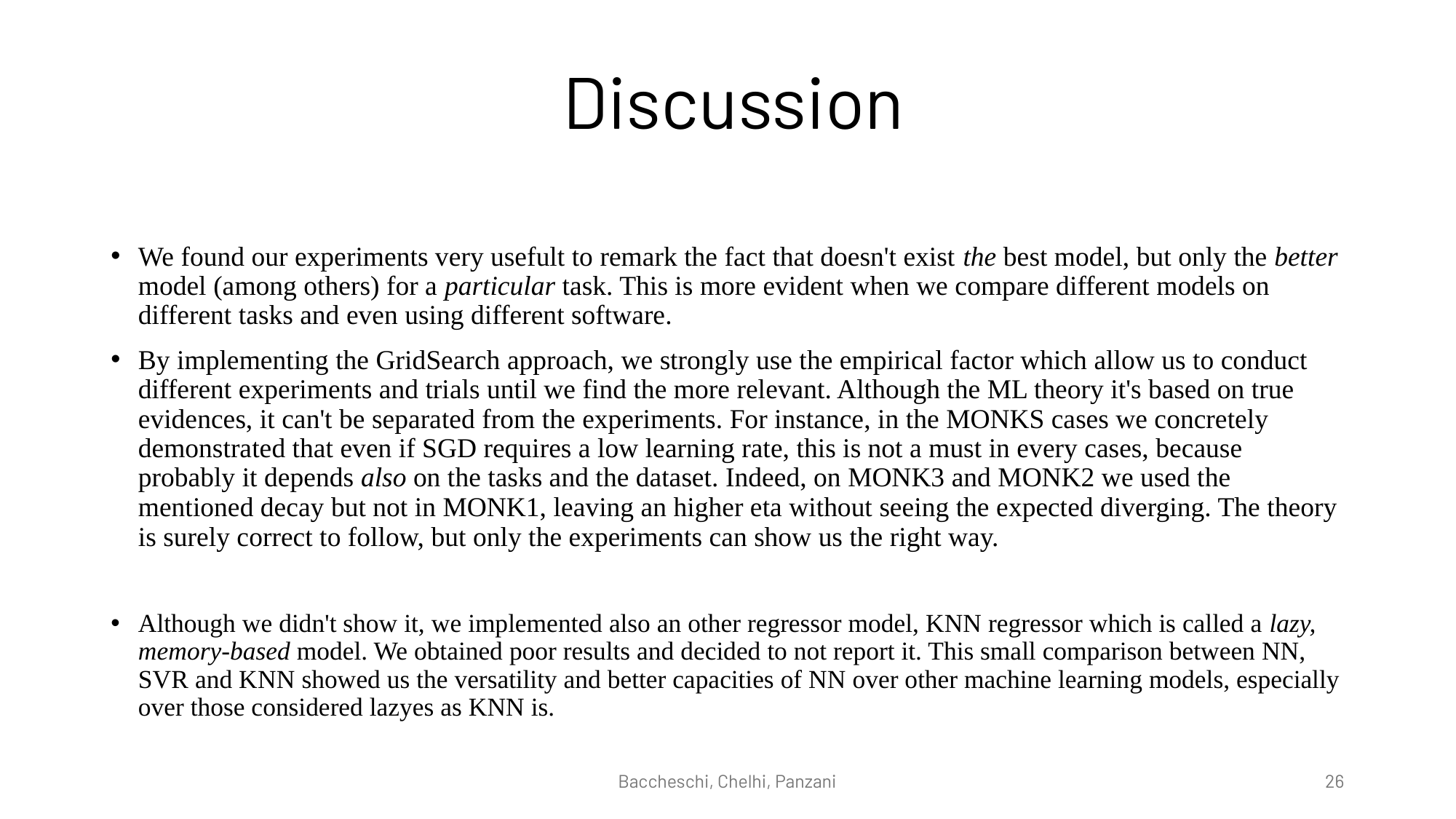

# Discussion

We found our experiments very usefult to remark the fact that doesn't exist the best model, but only the better model (among others) for a particular task. This is more evident when we compare different models on different tasks and even using different software.
By implementing the GridSearch approach, we strongly use the empirical factor which allow us to conduct different experiments and trials until we find the more relevant. Although the ML theory it's based on true evidences, it can't be separated from the experiments. For instance, in the MONKS cases we concretely demonstrated that even if SGD requires a low learning rate, this is not a must in every cases, because probably it depends also on the tasks and the dataset. Indeed, on MONK3 and MONK2 we used the mentioned decay but not in MONK1, leaving an higher eta without seeing the expected diverging. The theory is surely correct to follow, but only the experiments can show us the right way.

Although we didn't show it, we implemented also an other regressor model, KNN regressor which is called a lazy, memory-based model. We obtained poor results and decided to not report it. This small comparison between NN, SVR and KNN showed us the versatility and better capacities of NN over other machine learning models, especially over those considered lazyes as KNN is.

Baccheschi, Chelhi, Panzani
26